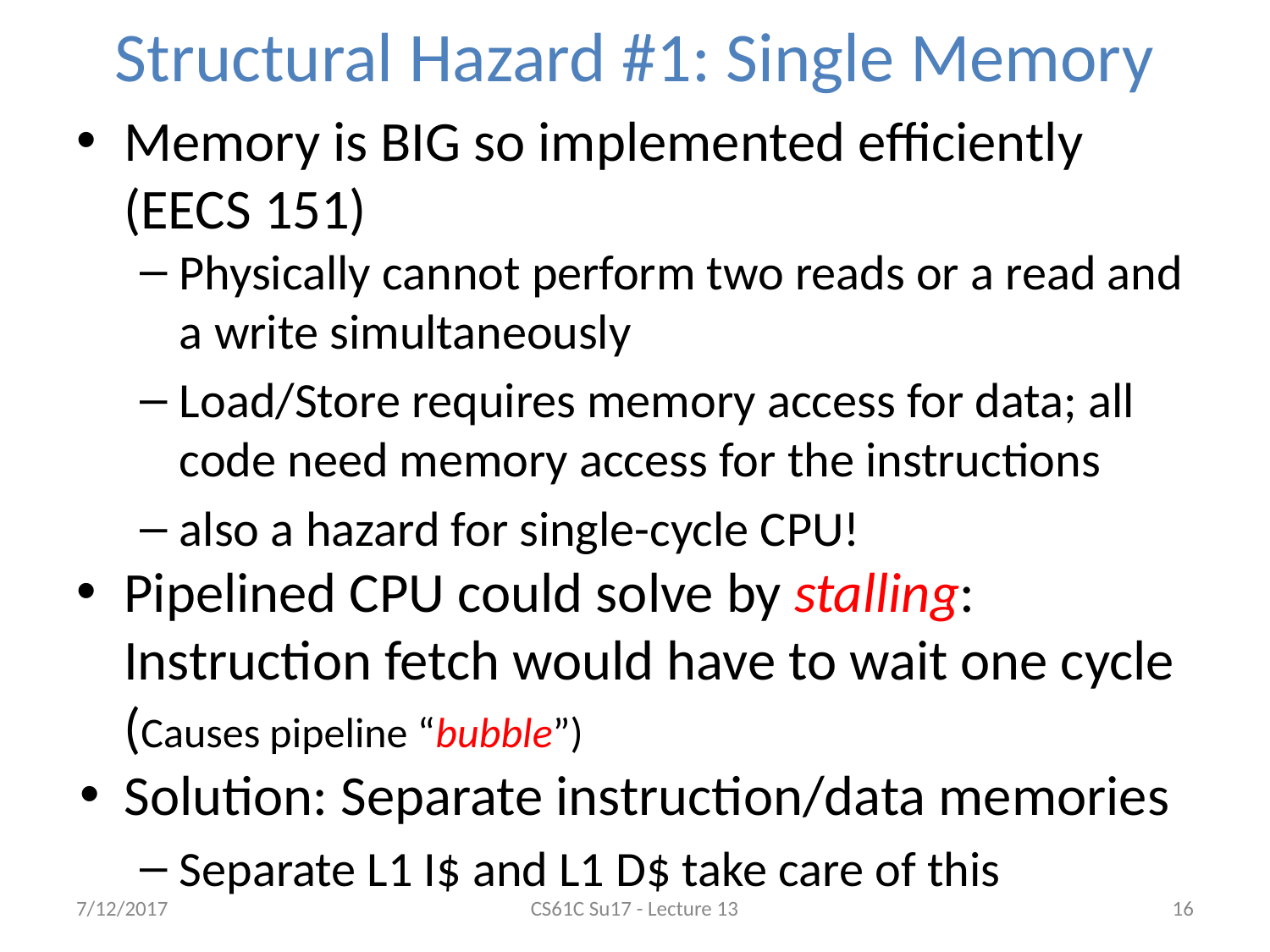

# Structural Hazard #1: Single Memory
Memory is BIG so implemented efficiently (EECS 151)
Physically cannot perform two reads or a read and a write simultaneously
Load/Store requires memory access for data; all code need memory access for the instructions
also a hazard for single-cycle CPU!
Pipelined CPU could solve by stalling: Instruction fetch would have to wait one cycle (Causes pipeline “bubble”)
Solution: Separate instruction/data memories
Separate L1 I$ and L1 D$ take care of this
7/12/2017
CS61C Su17 - Lecture 13
16